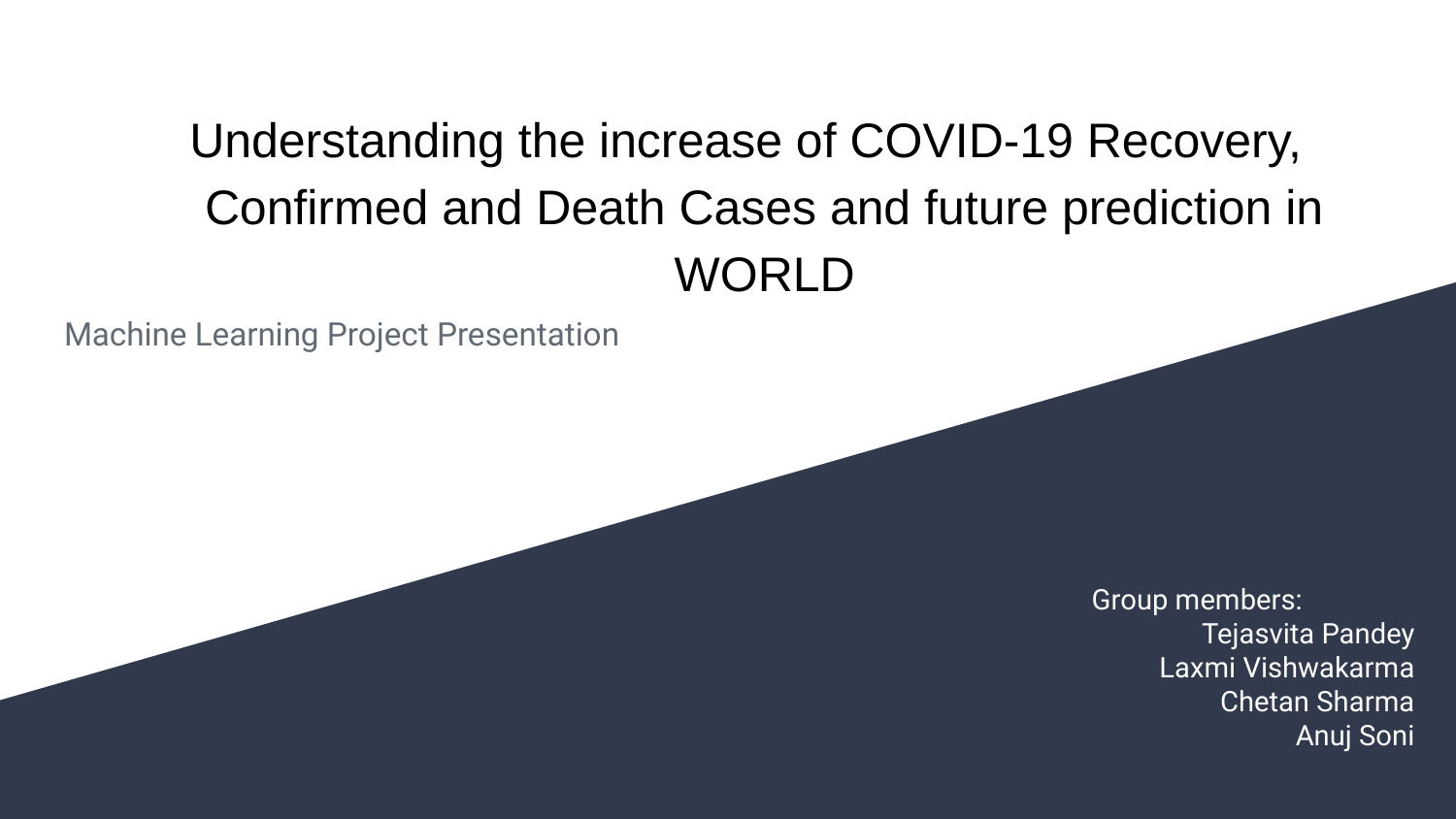

# Understanding the increase of COVID-19 Recovery, Confirmed and Death Cases and future prediction in WORLD
Machine Learning Project Presentation
Group members:
Tejasvita Pandey
Laxmi Vishwakarma
Chetan Sharma
Anuj Soni